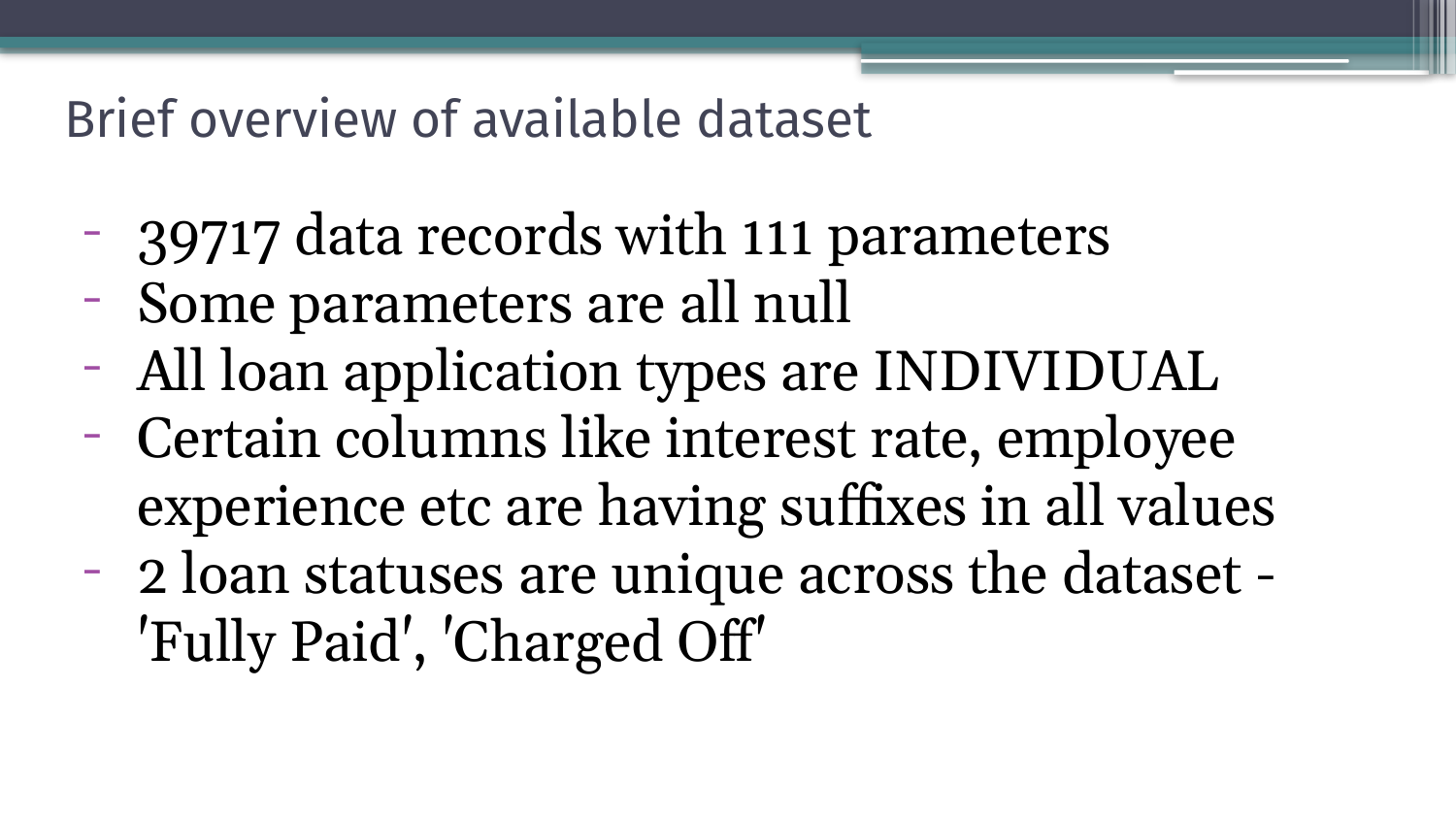

# Brief overview of available dataset
39717 data records with 111 parameters
Some parameters are all null
All loan application types are INDIVIDUAL
Certain columns like interest rate, employee experience etc are having suffixes in all values
2 loan statuses are unique across the dataset - 'Fully Paid', 'Charged Off'